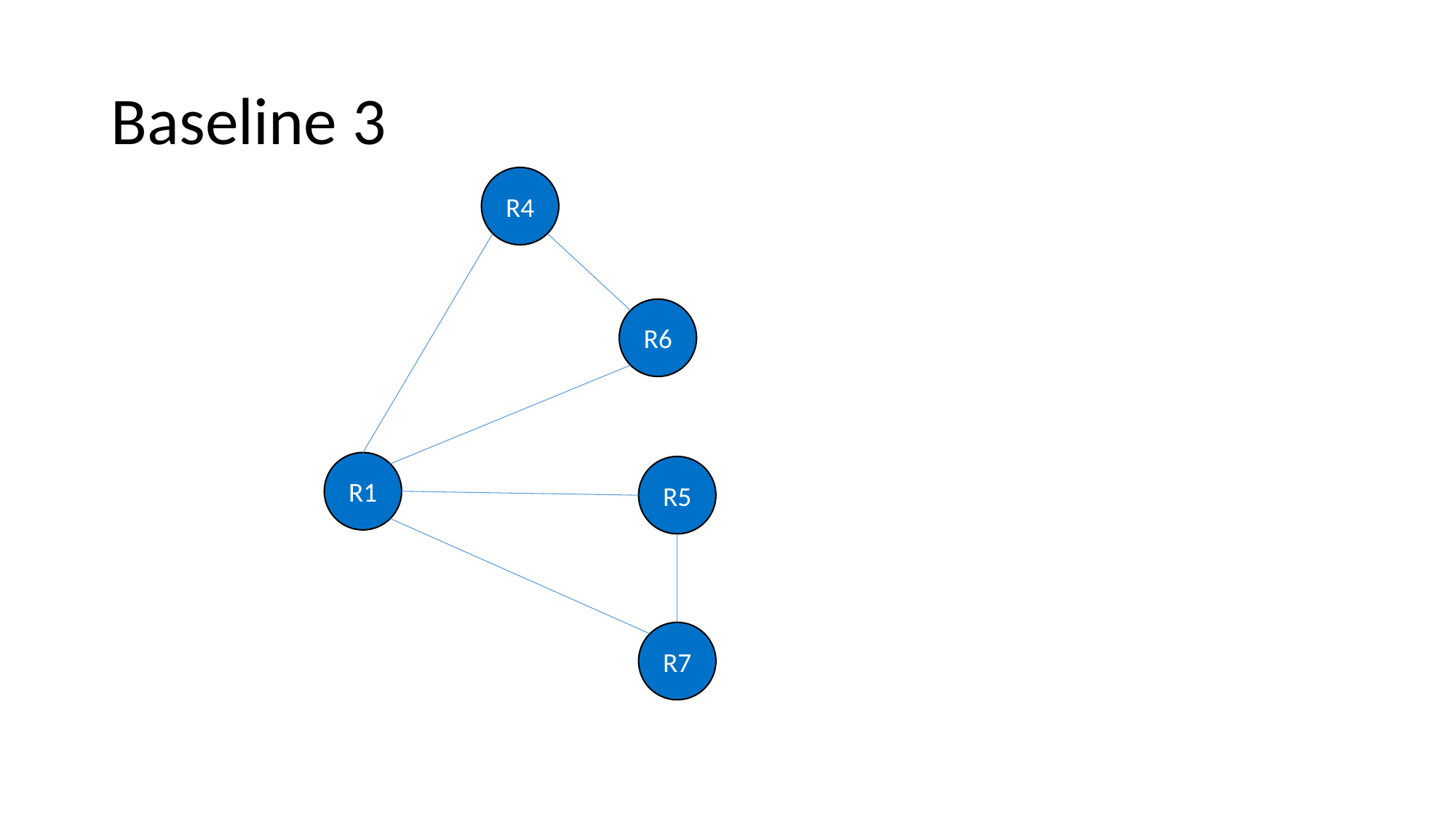

# Baseline 3
R4
R6
R1
R5
R7